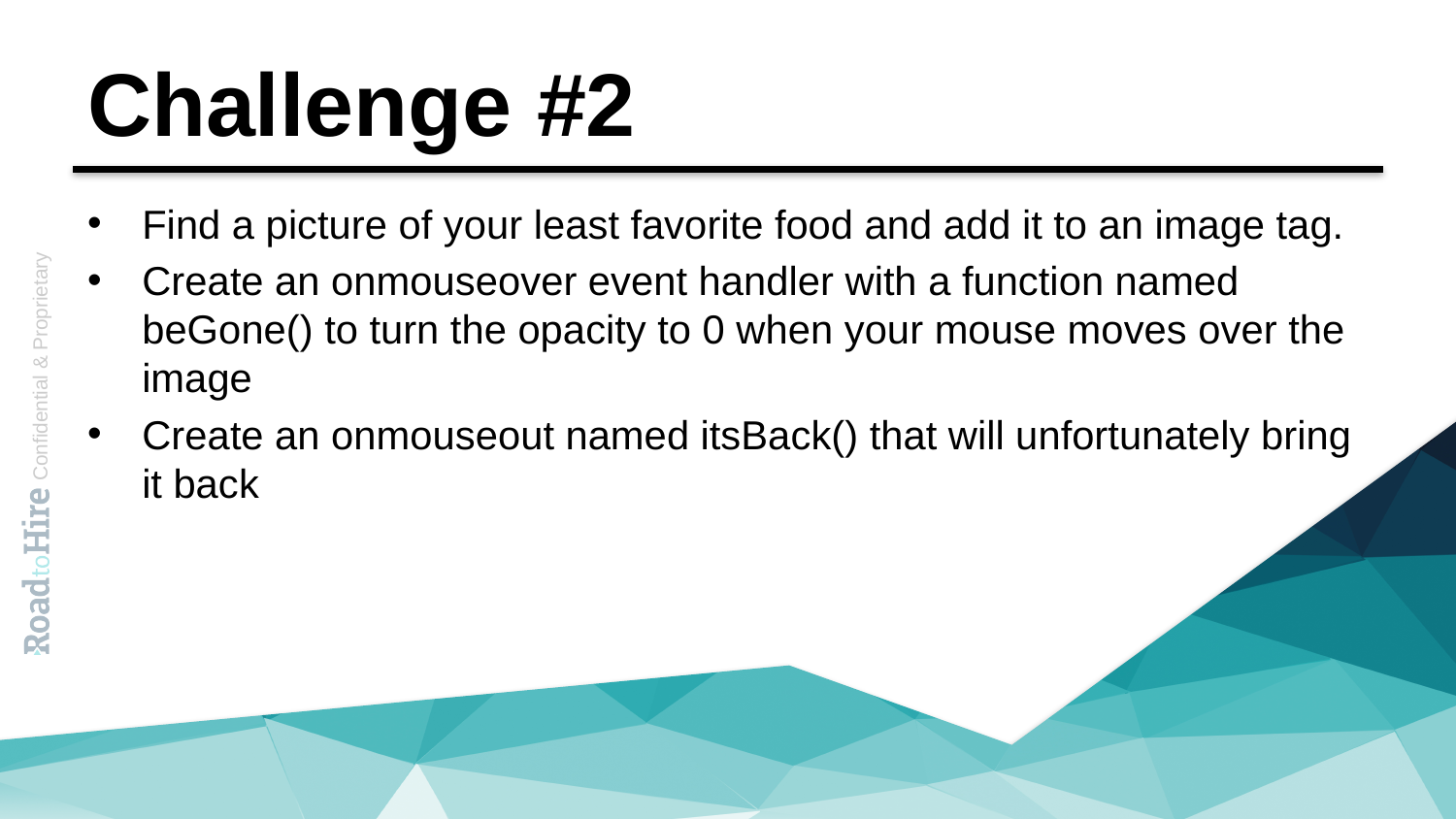

# Challenge #2
Find a picture of your least favorite food and add it to an image tag.
Create an onmouseover event handler with a function named beGone() to turn the opacity to 0 when your mouse moves over the image
Create an onmouseout named itsBack() that will unfortunately bring it back